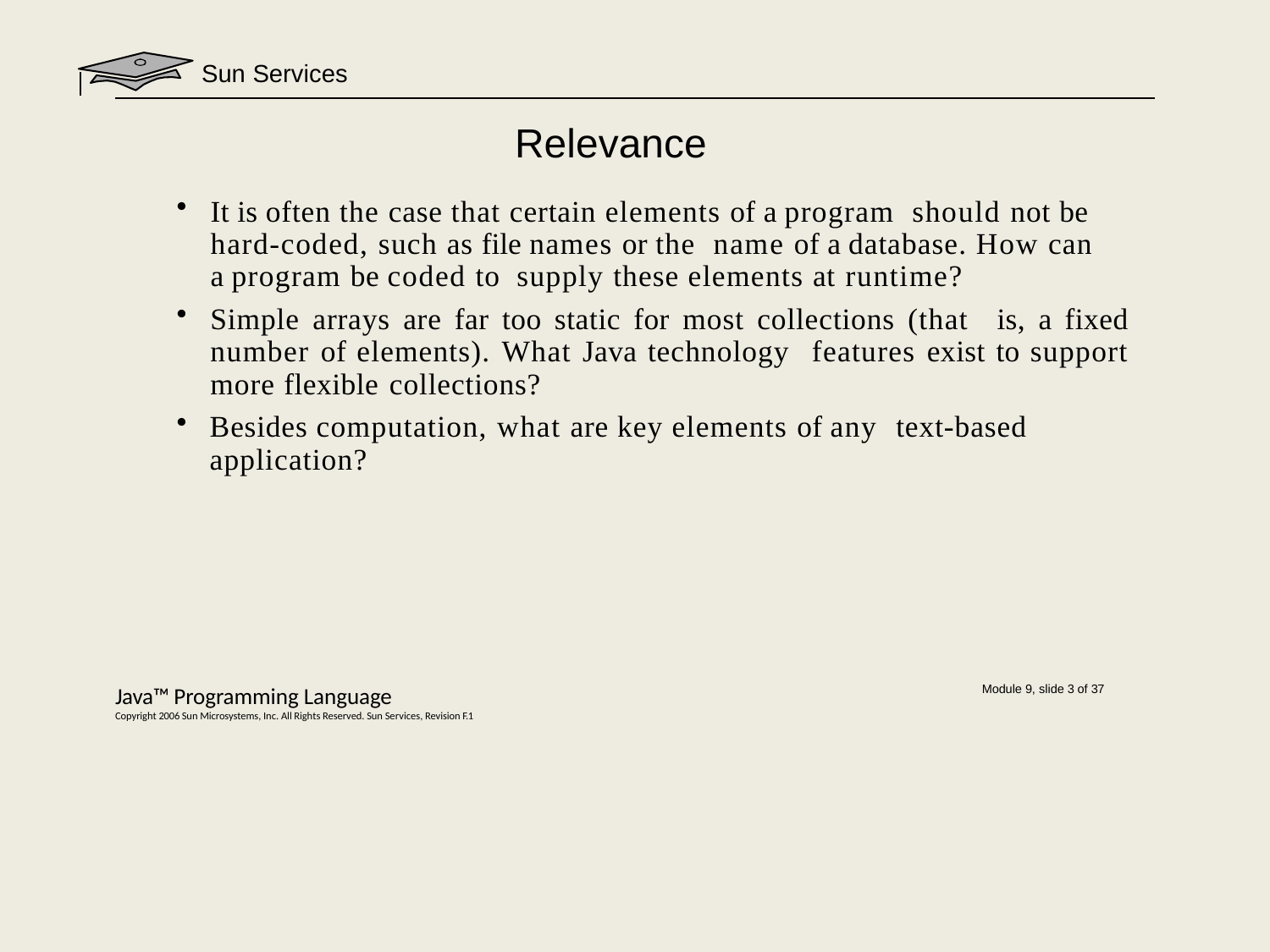

Sun Services

# Relevance
It is often the case that certain elements of a program  should not be hard-coded, such as file names or the  name of a database. How can a program be coded to  supply these elements at runtime?
Simple arrays are far too static for most collections (that  is, a fixed number of elements). What Java technology  features exist to support more flexible collections?
Besides computation, what are key elements of any  text-based application?
Java™ Programming Language
Copyright 2006 Sun Microsystems, Inc. All Rights Reserved. Sun Services, Revision F.1
Module 9, slide 3 of 37